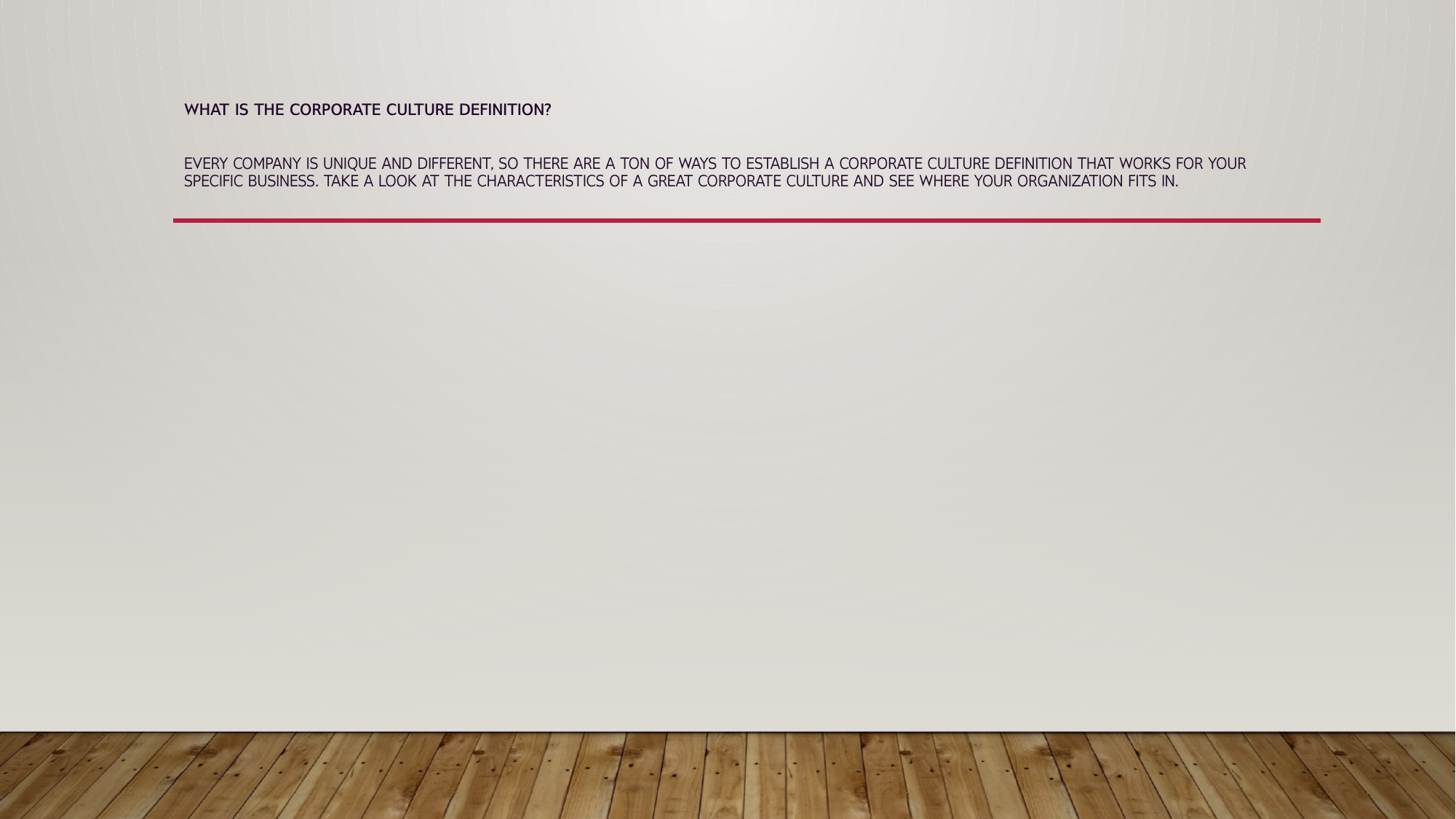

# What is the corporate culture definition? Every company is unique and different, so there are a ton of ways to establish a corporate culture definition that works for your specific business. Take a look at the characteristics of a great corporate culture and see where your organization fits in.